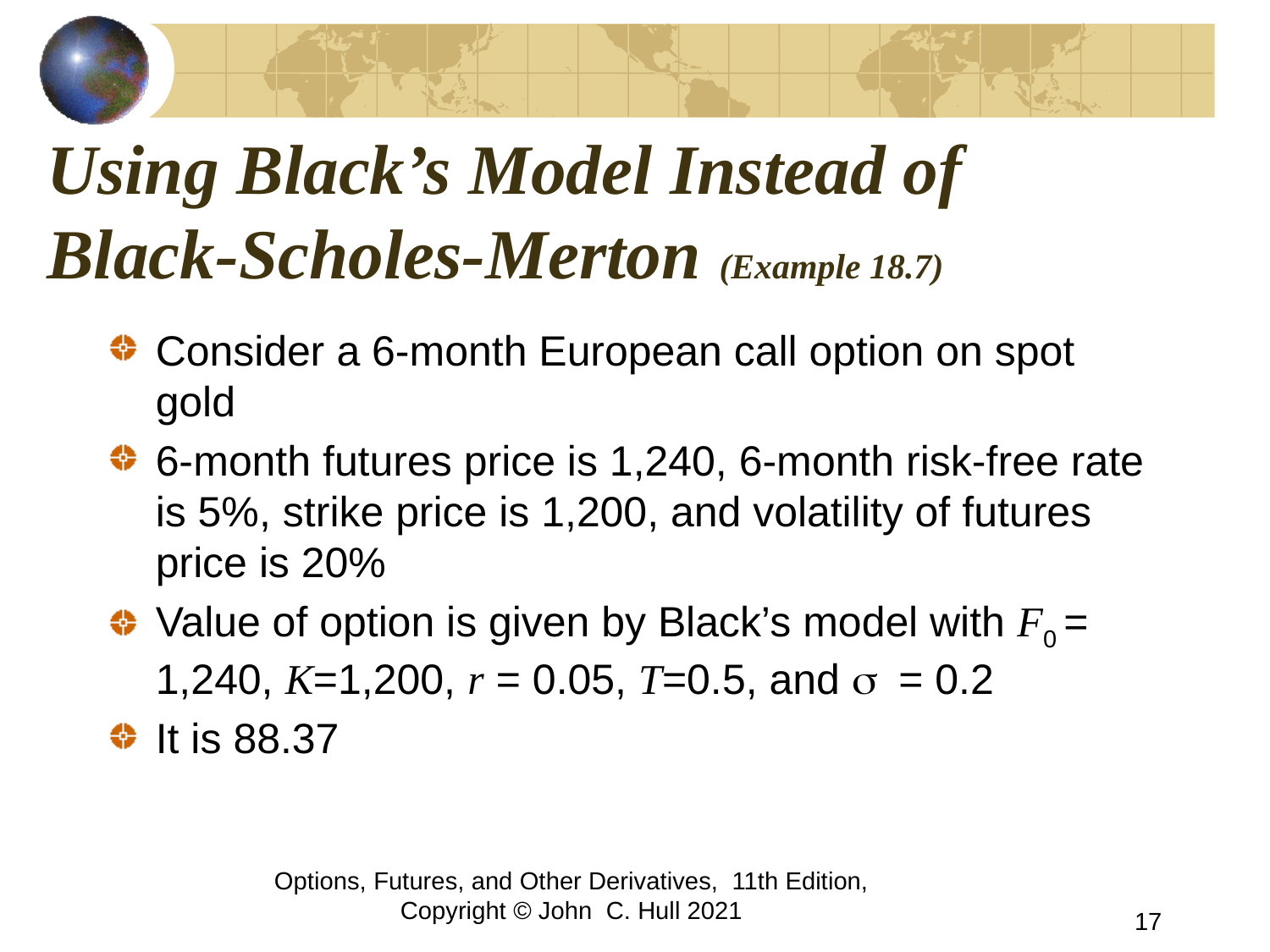

# Using Black’s Model Instead of Black-Scholes-Merton (Example 18.7)
Consider a 6-month European call option on spot gold
6-month futures price is 1,240, 6-month risk-free rate is 5%, strike price is 1,200, and volatility of futures price is 20%
Value of option is given by Black’s model with F0 = 1,240, K=1,200, r = 0.05, T=0.5, and σ = 0.2
It is 88.37

Options, Futures, and Other Derivatives,  11th Edition, Copyright © John  C. Hull 2021
17